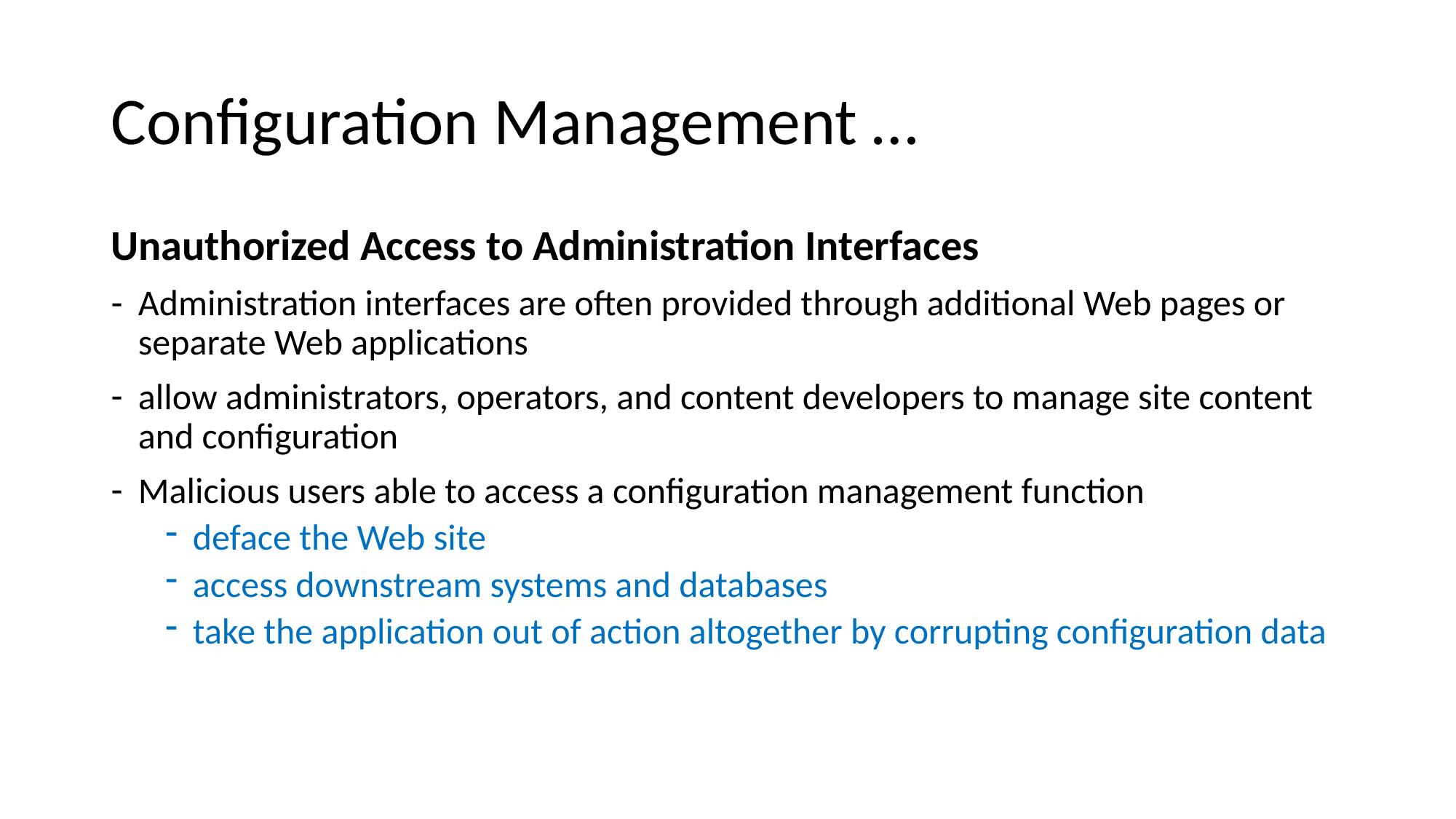

# Configuration Management …
Unauthorized Access to Administration Interfaces
Administration interfaces are often provided through additional Web pages or separate Web applications
allow administrators, operators, and content developers to manage site content and configuration
Malicious users able to access a configuration management function
deface the Web site
access downstream systems and databases
take the application out of action altogether by corrupting configuration data